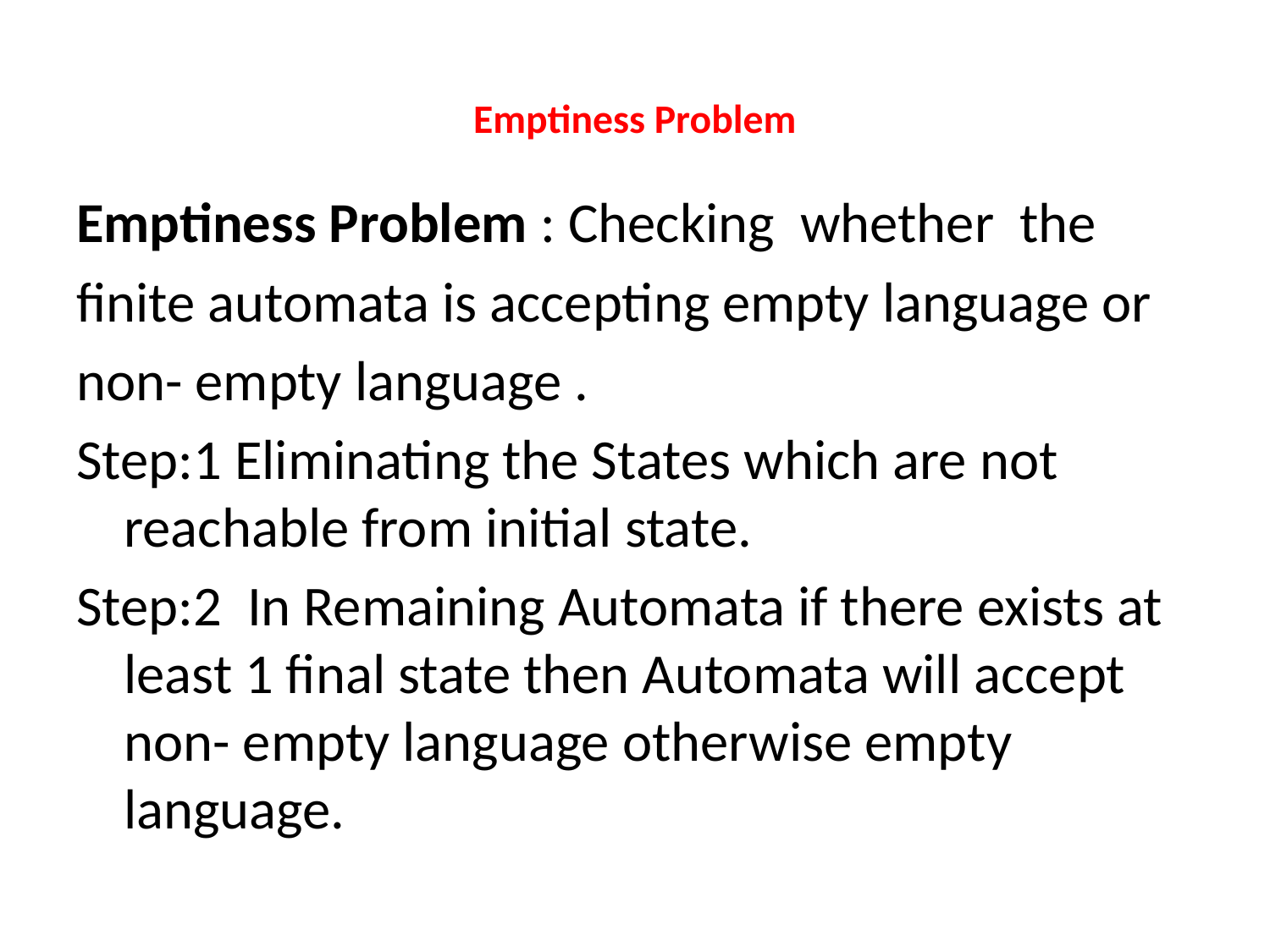

# Emptiness Problem
Emptiness Problem : Checking  whether  the
finite automata is accepting empty language or
non- empty language .
Step:1 Eliminating the States which are not reachable from initial state.
Step:2  In Remaining Automata if there exists at least 1 final state then Automata will accept non- empty language otherwise empty language.